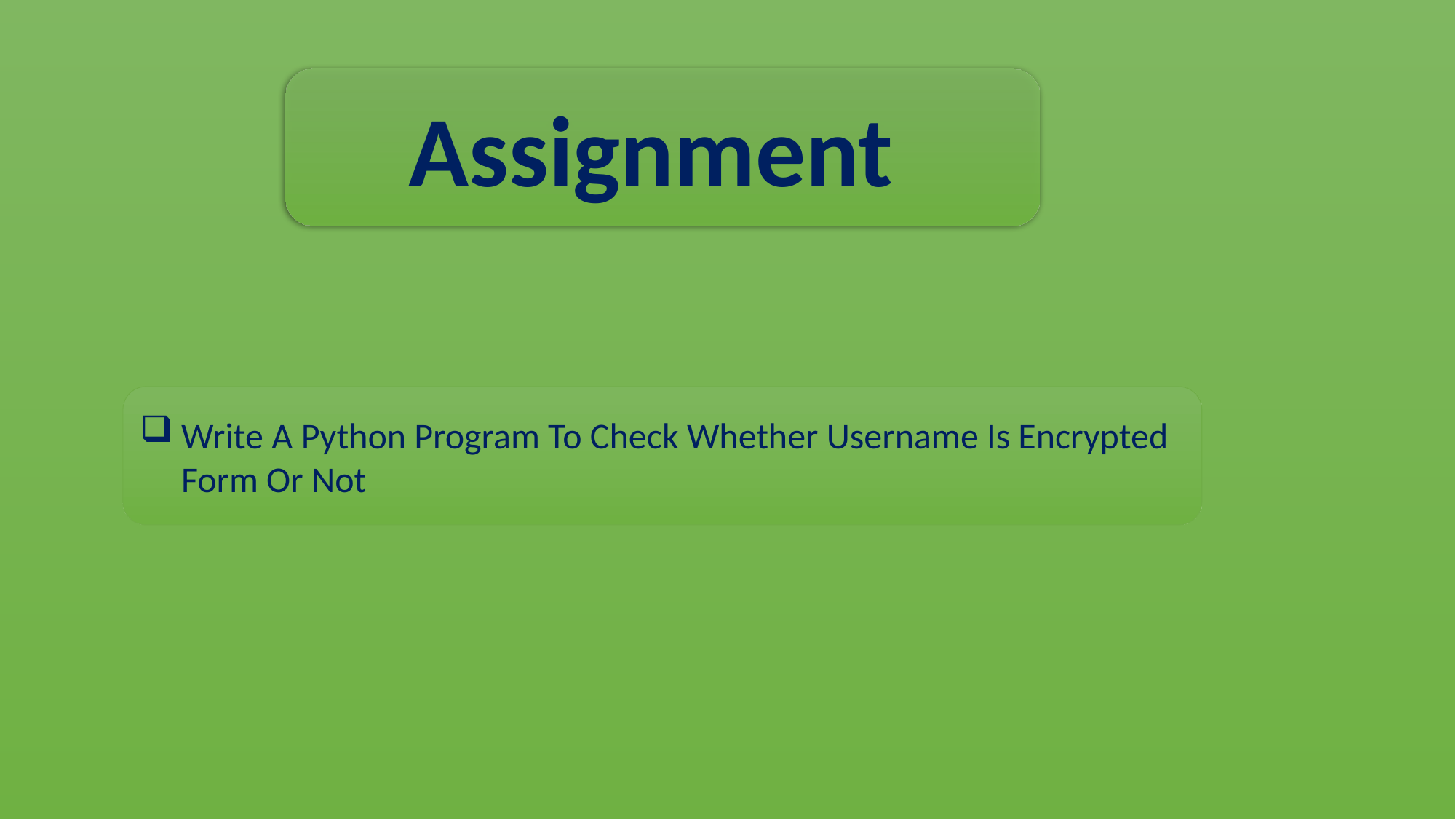

Assignment
Write A Python Program To Check Whether Username Is Encrypted Form Or Not